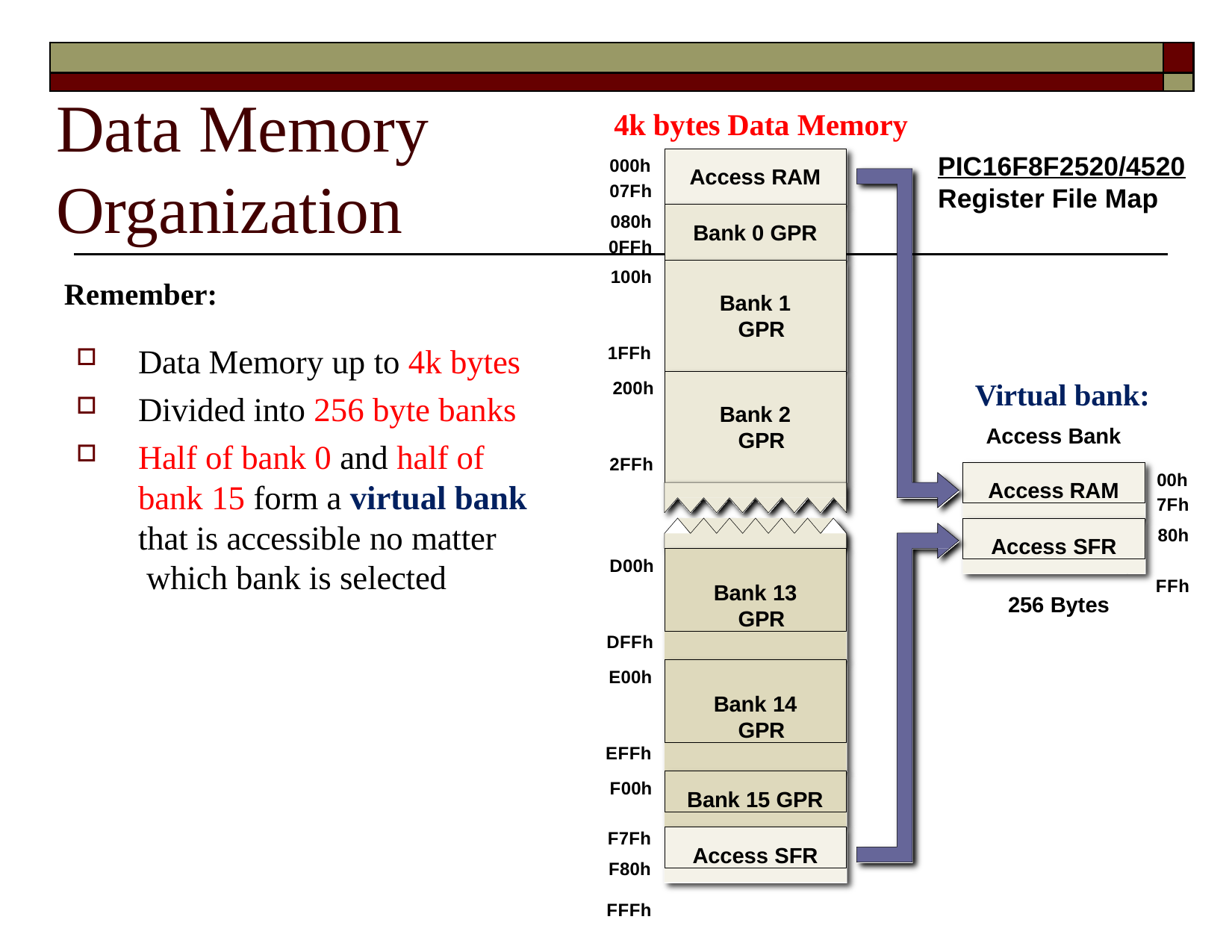

|  |  |
| --- | --- |
|  |  |
# Data Memory
4k bytes Data Memory

PIC16F8F2520/4520
Register File Map
000h
07Fh
080h
0FFh

Access RAM

Organization

Bank 0 GPR

100h
Remember:
Bank 1  GPR
Data Memory up to 4k bytes
Divided into 256 byte banks
Half of bank 0 and half of  bank 15 form a virtual bank
1FFh
200h
Virtual bank:
Access Bank

Bank 2  GPR
2FFh

Access RAM

00h

7Fh
80h  FFh

that is accessible no matter  which bank is selected

Access SFR

Bank 13  GPR
D00h
256 Bytes
DFFh
E00h

Bank 14  GPR
EFFh
F00h  F7Fh
F80h  FFFh

Bank 15 GPR

Access SFR